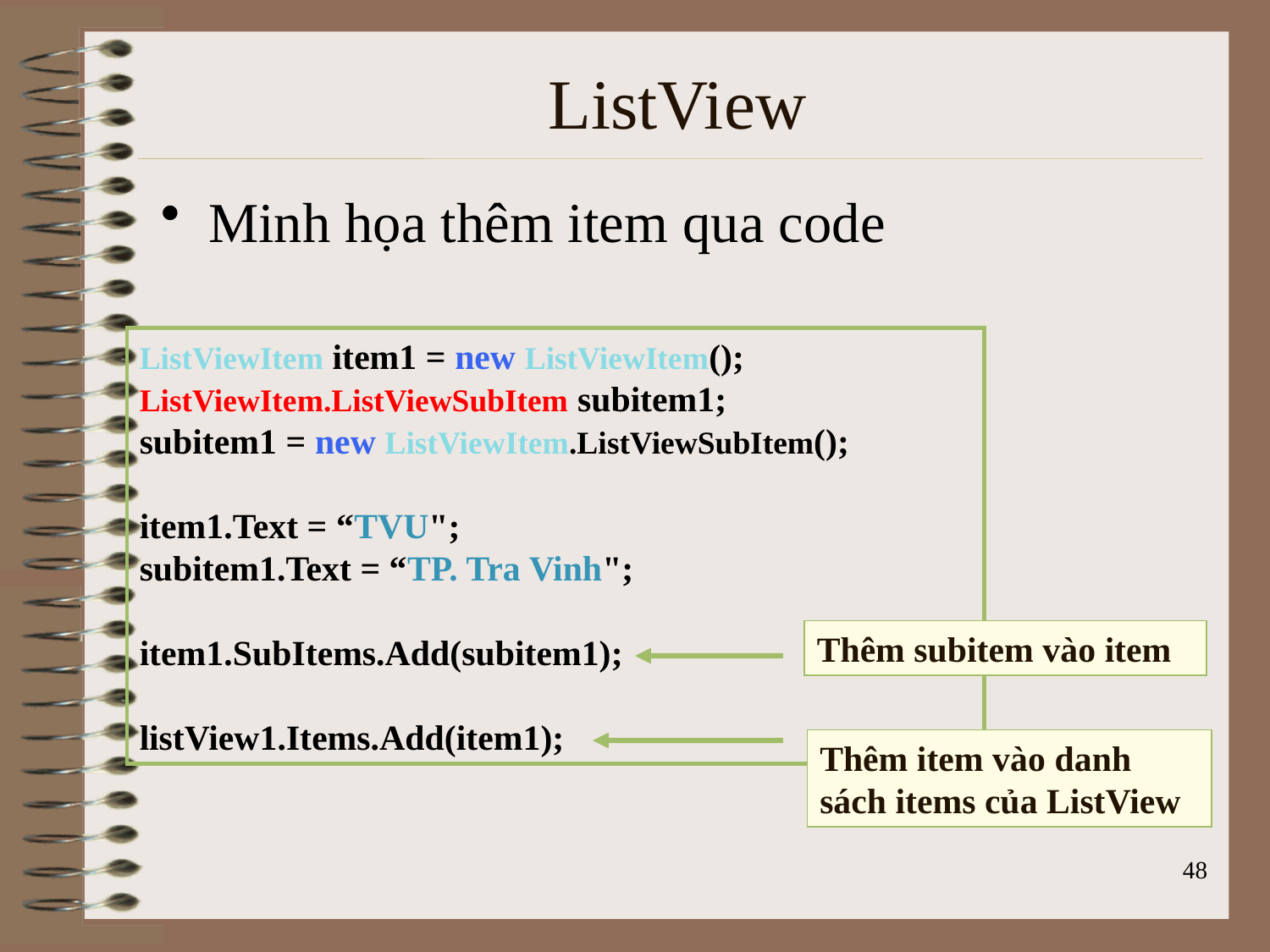

# ListView
Minh họa thêm item qua code
ListViewItem item1 = new ListViewItem();
ListViewItem.ListViewSubItem subitem1;
subitem1 = new ListViewItem.ListViewSubItem();

item1.Text = “TVU";
subitem1.Text = “TP. Tra Vinh";

item1.SubItems.Add(subitem1);

listView1.Items.Add(item1);
Thêm subitem vào item

Thêm item vào danh sách items của ListView

48